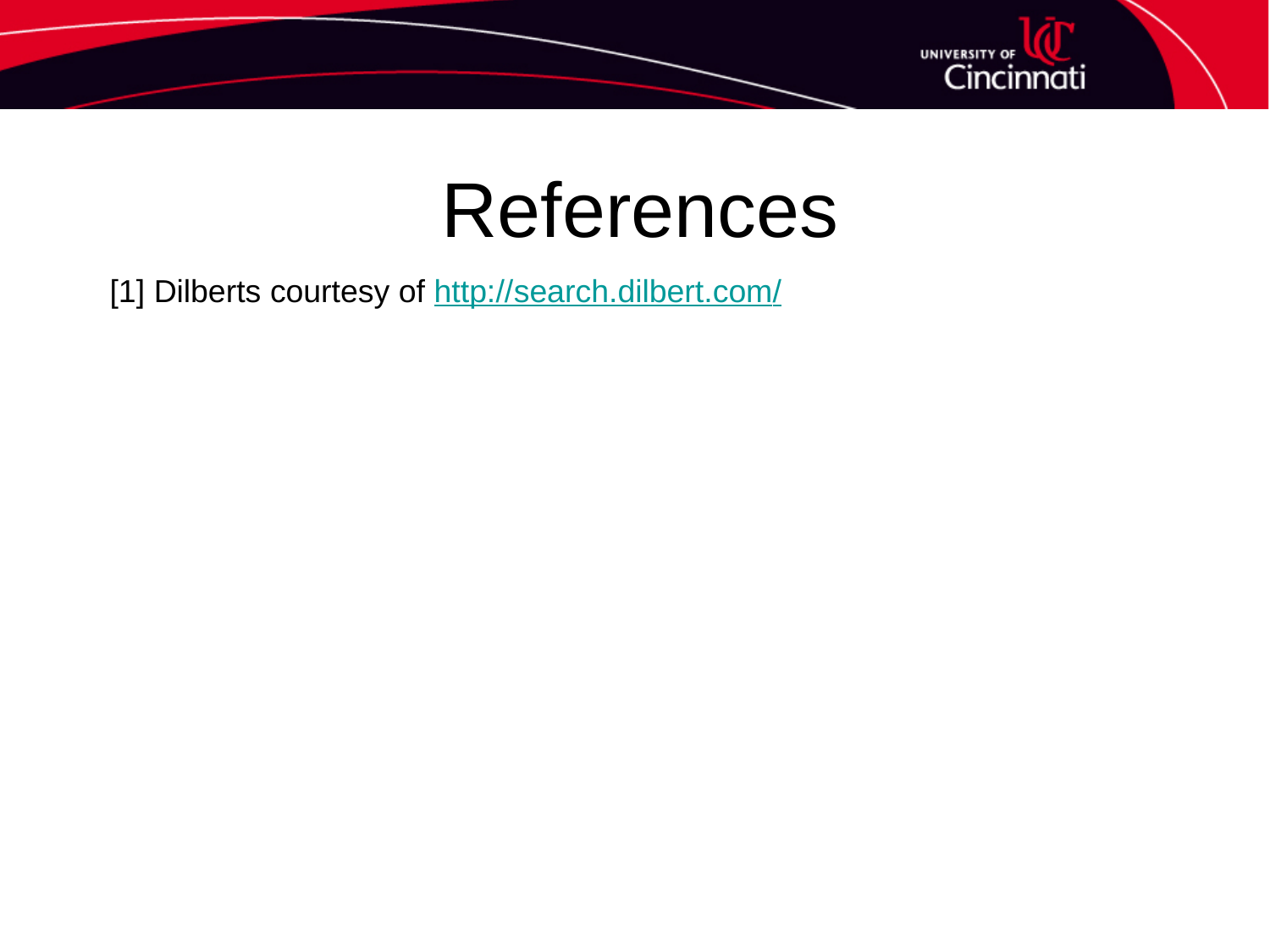

# References
[1] Dilberts courtesy of http://search.dilbert.com/